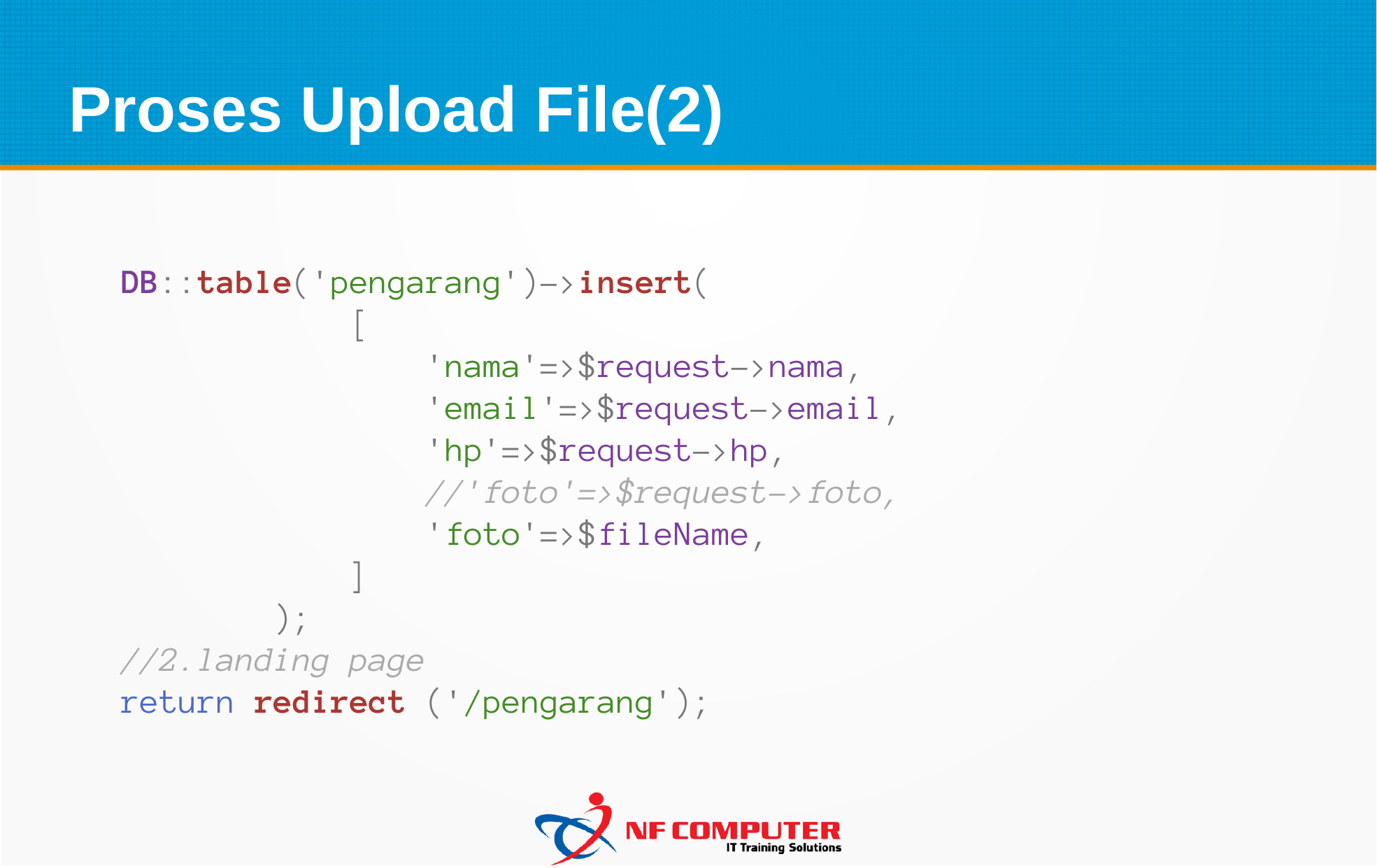

Proses Upload File(2)
DB::table('pengarang')->insert(
            [
                'nama'=>$request->nama,
                'email'=>$request->email,
                'hp'=>$request->hp,
                //'foto'=>$request->foto,
                'foto'=>$fileName,
            ]
        );
//2.landing page
return redirect ('/pengarang');